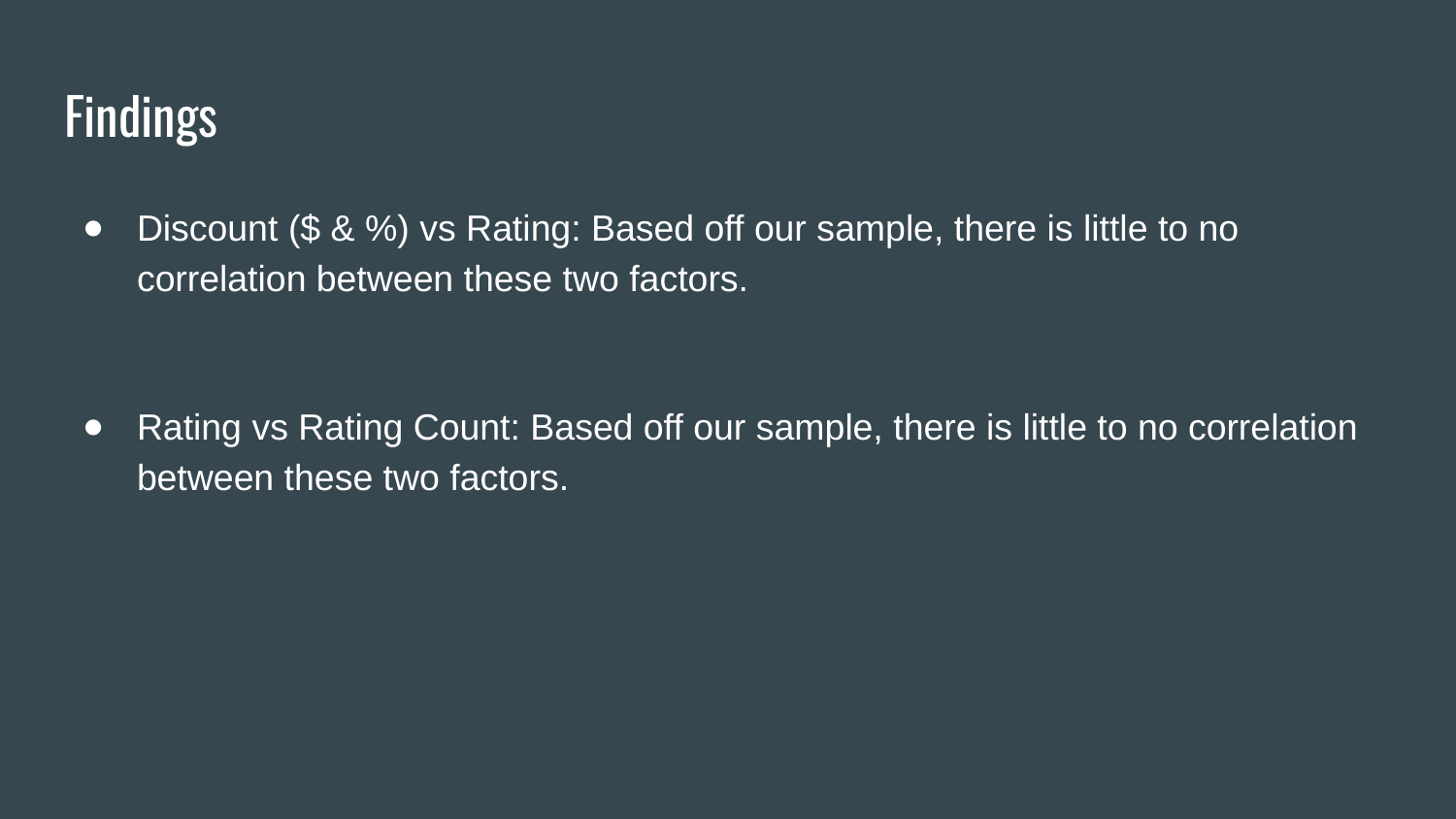

# Findings
Discount ($ & %) vs Rating: Based off our sample, there is little to no correlation between these two factors.

Rating vs Rating Count: Based off our sample, there is little to no correlation between these two factors.